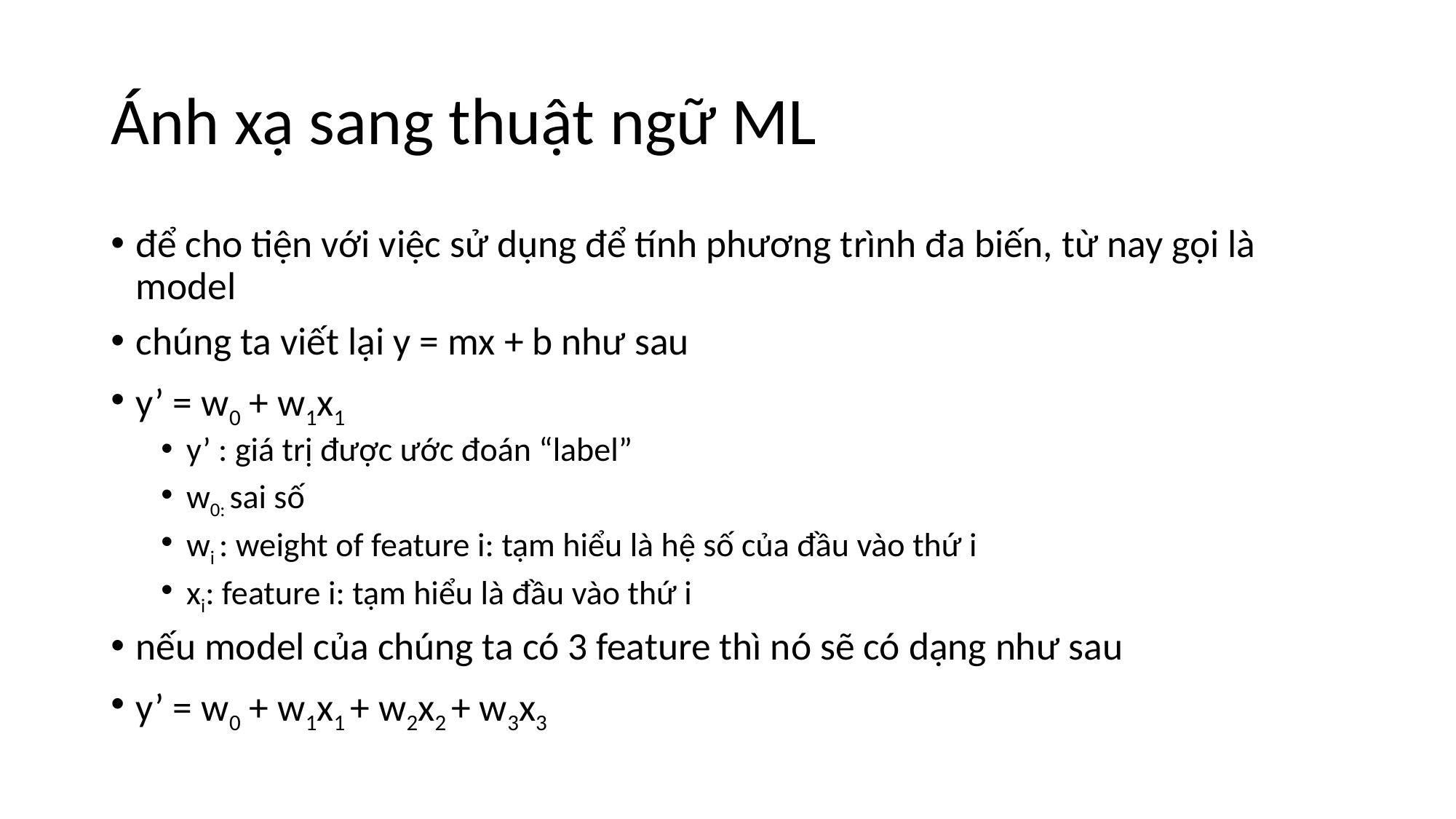

# Ánh xạ sang thuật ngữ ML
để cho tiện với việc sử dụng để tính phương trình đa biến, từ nay gọi là model
chúng ta viết lại y = mx + b như sau
y’ = w0 + w1x1
y’ : giá trị được ước đoán “label”
w0: sai số
wi : weight of feature i: tạm hiểu là hệ số của đầu vào thứ i
xi: feature i: tạm hiểu là đầu vào thứ i
nếu model của chúng ta có 3 feature thì nó sẽ có dạng như sau
y’ = w0 + w1x1 + w2x2 + w3x3